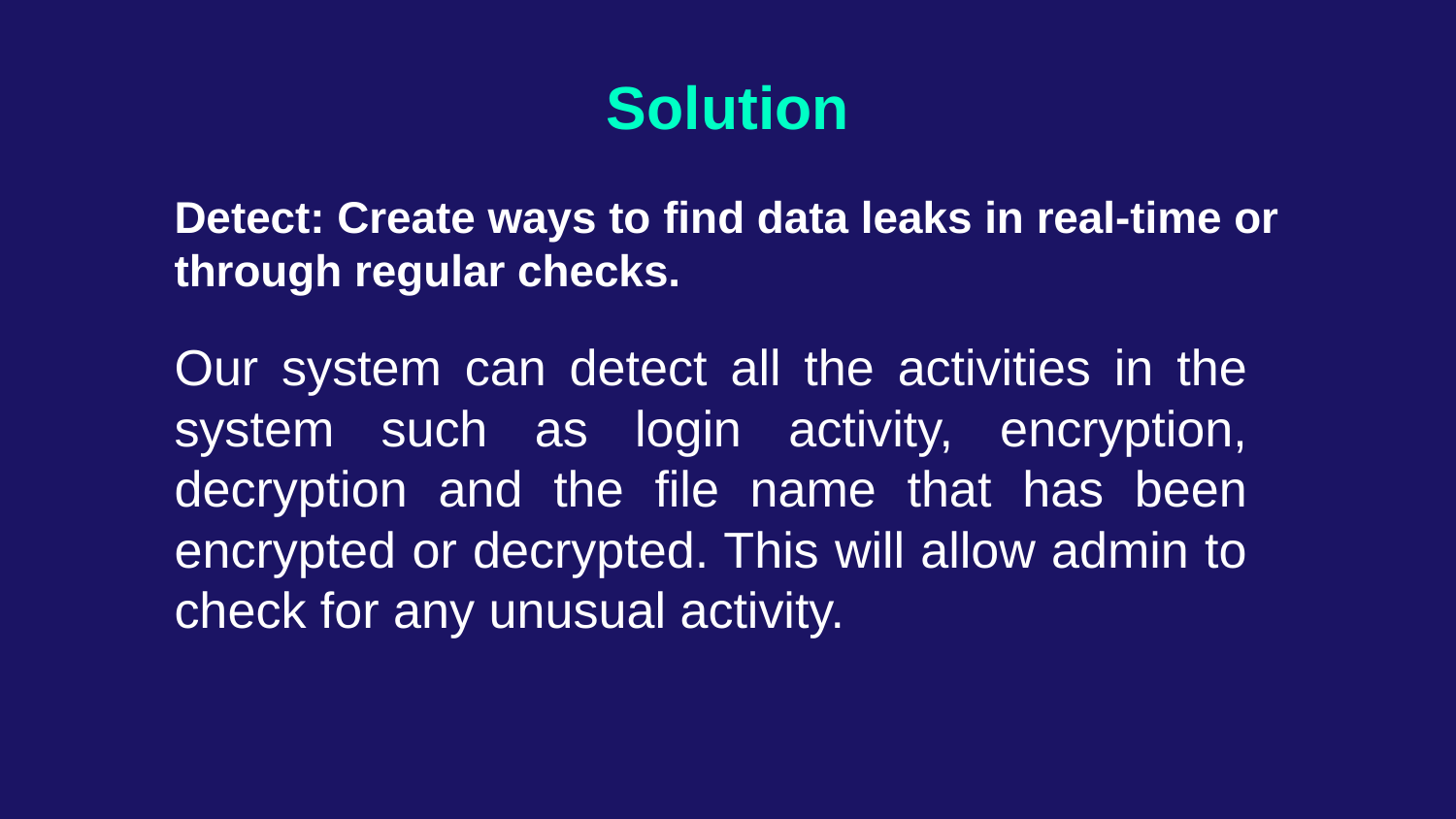

Solution
# Detect: Create ways to find data leaks in real-time or through regular checks.
Our system can detect all the activities in the system such as login activity, encryption, decryption and the file name that has been encrypted or decrypted. This will allow admin to check for any unusual activity.